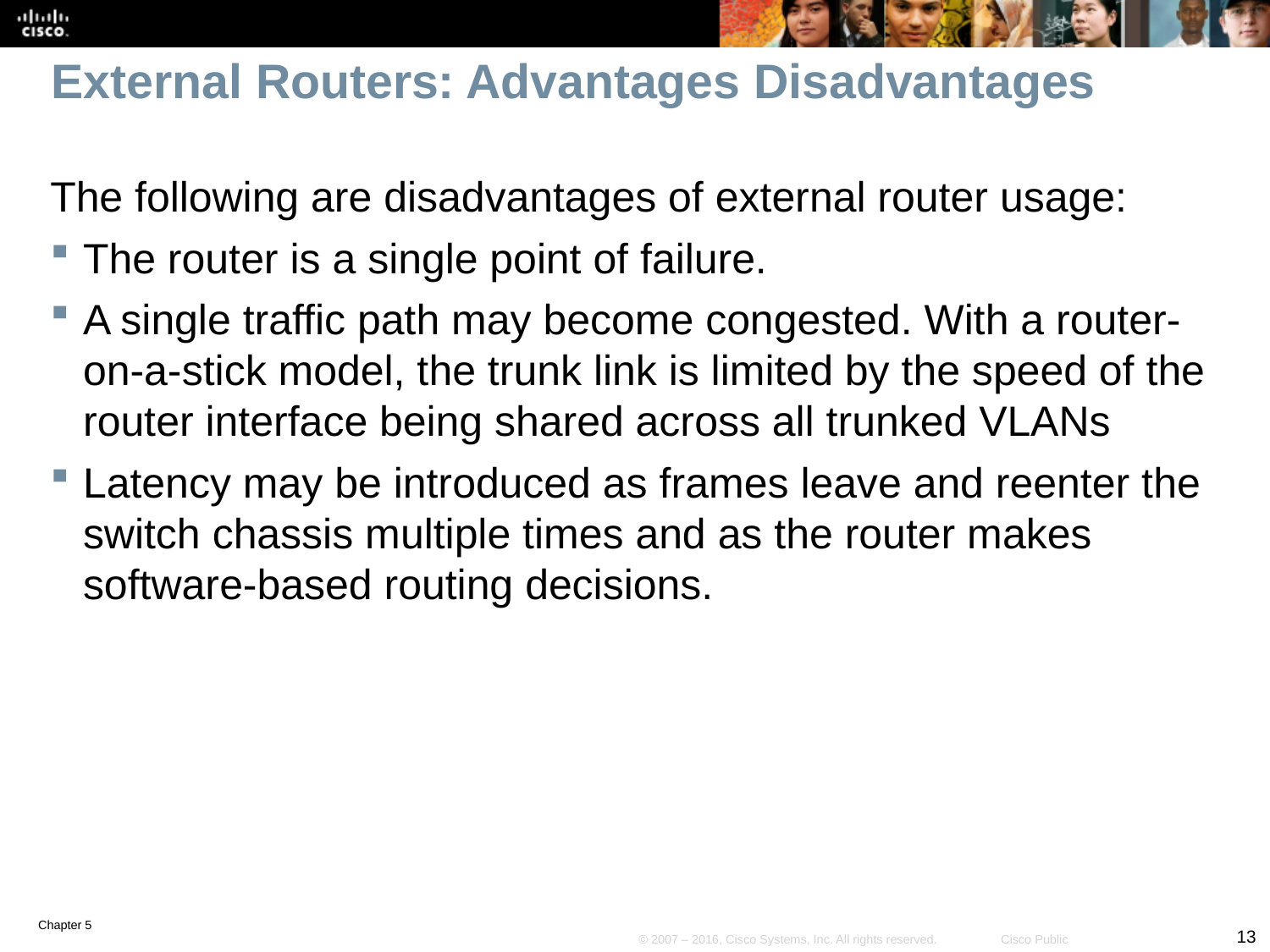

# External Routers: Advantages Disadvantages
The following are disadvantages of external router usage:
The router is a single point of failure.
A single traffic path may become congested. With a router-on-a-stick model, the trunk link is limited by the speed of the router interface being shared across all trunked VLANs
Latency may be introduced as frames leave and reenter the switch chassis multiple times and as the router makes software-based routing decisions.